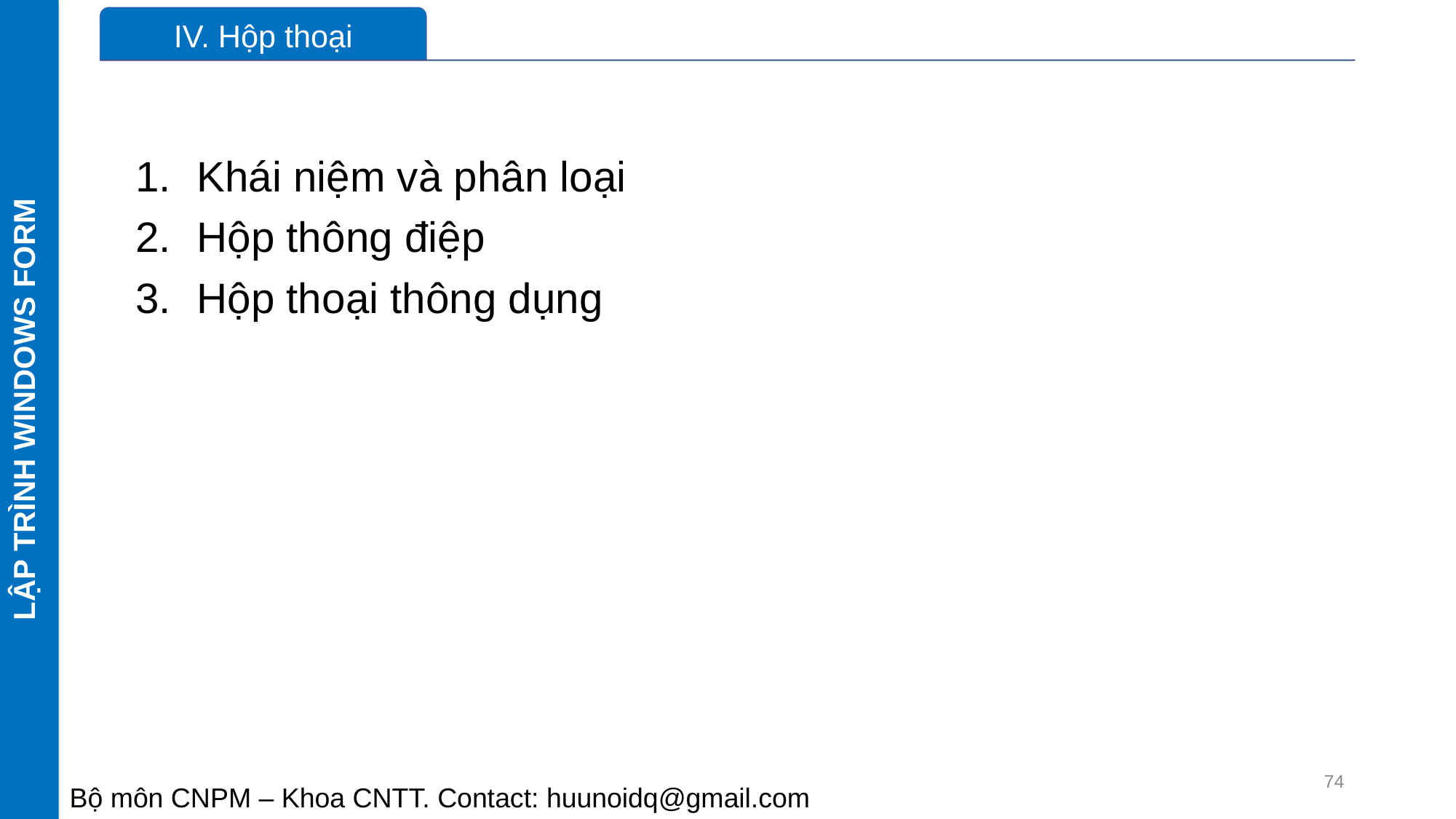

LẬP TRÌNH WINDOWS FORM
IV. Hộp thoại
Khái niệm và phân loại
Hộp thông điệp
Hộp thoại thông dụng
74
Bộ môn CNPM – Khoa CNTT. Contact: huunoidq@gmail.com